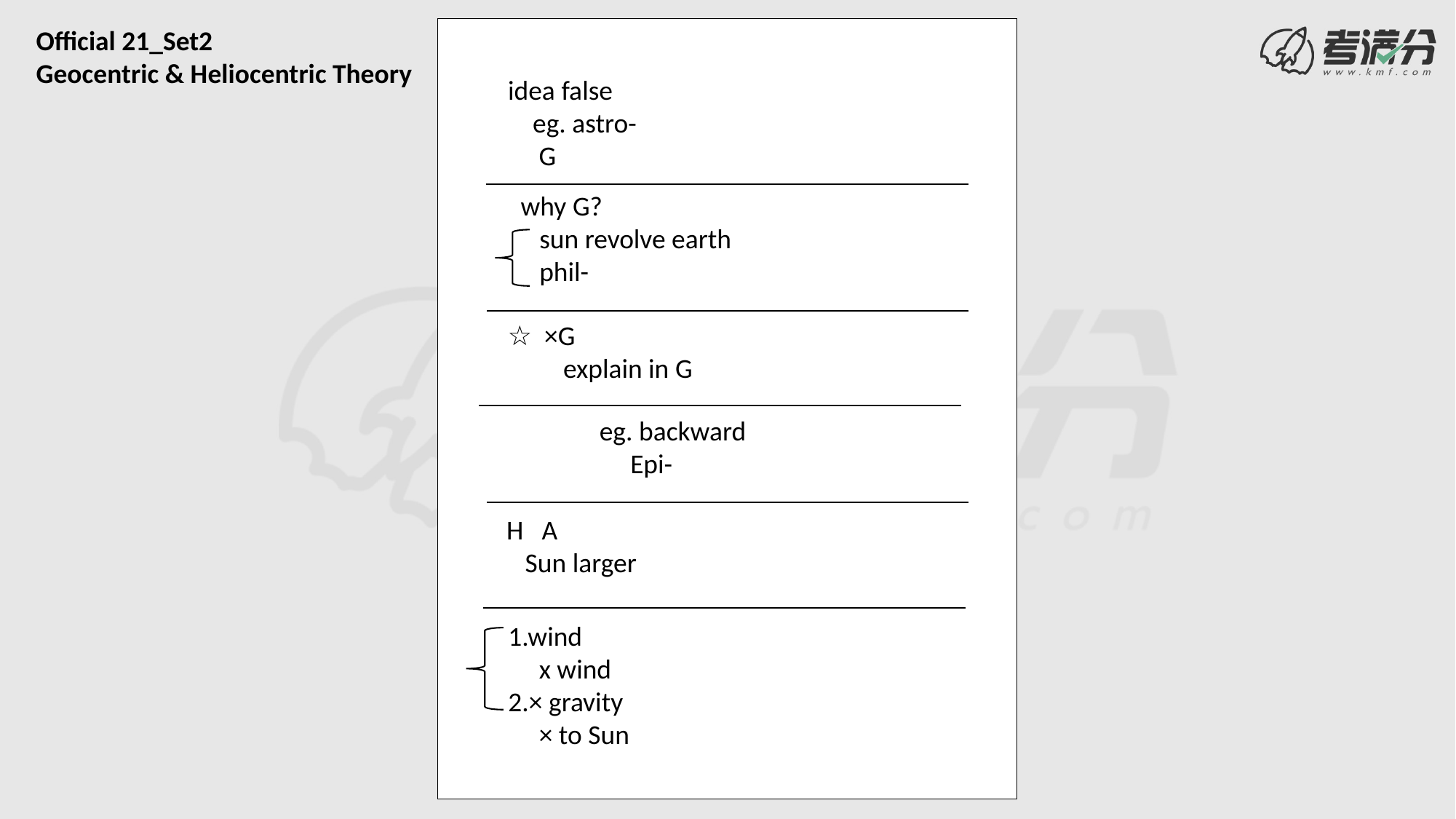

Official 21_Set2
Geocentric & Heliocentric Theory

idea false
    eg. astro-
     G
why G?
   sun revolve earth
   phil-

☆  ×G
         explain in G
eg. backward
     Epi-
H   A
   Sun larger
1.wind
     x wind
2.× gravity
     × to Sun